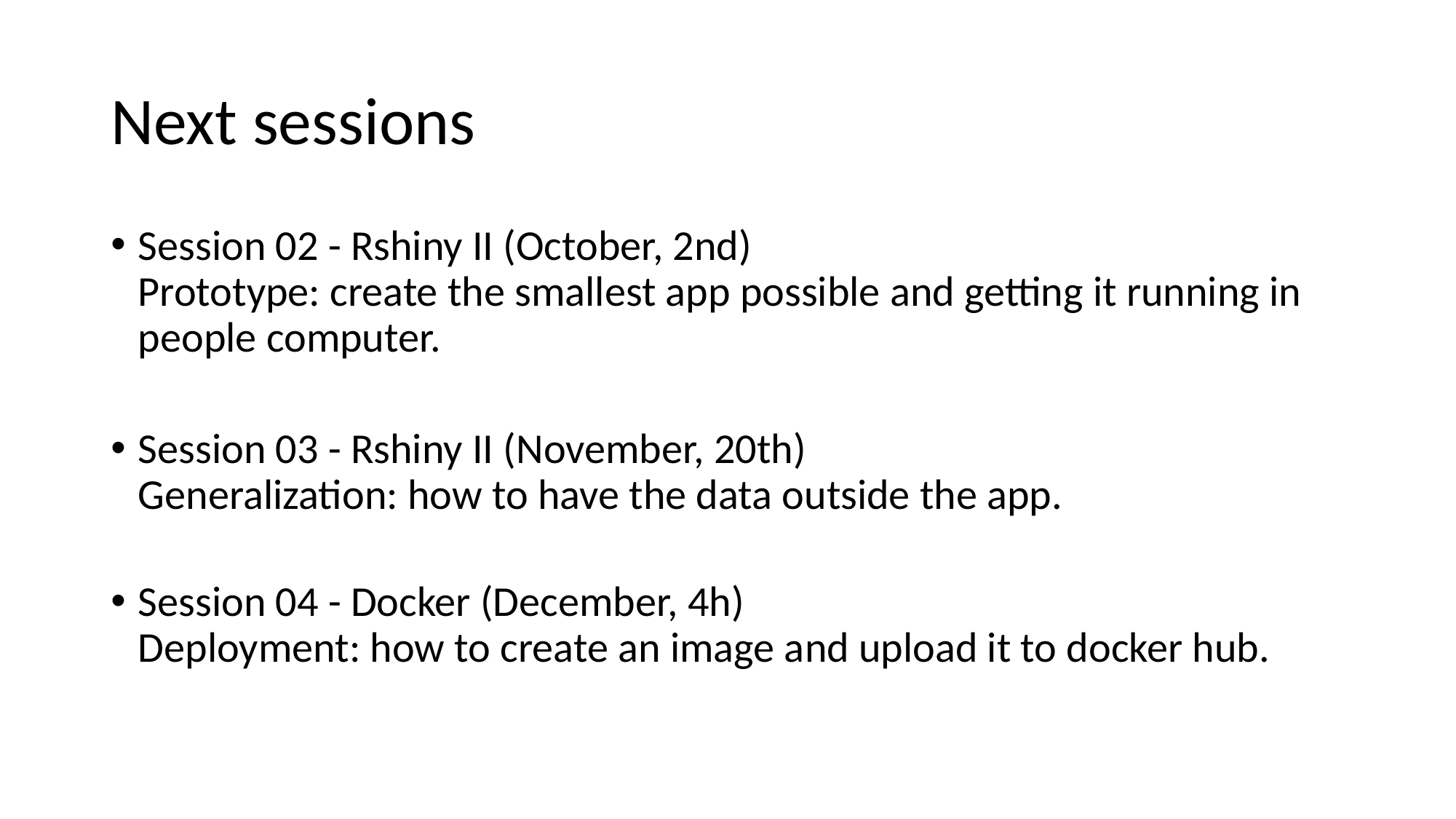

# Next sessions
Session 02 - Rshiny II (October, 2nd)
Prototype: create the smallest app possible and getting it running in people computer.
Session 03 - Rshiny II (November, 20th)
Generalization: how to have the data outside the app.
Session 04 - Docker (December, 4h)
Deployment: how to create an image and upload it to docker hub.